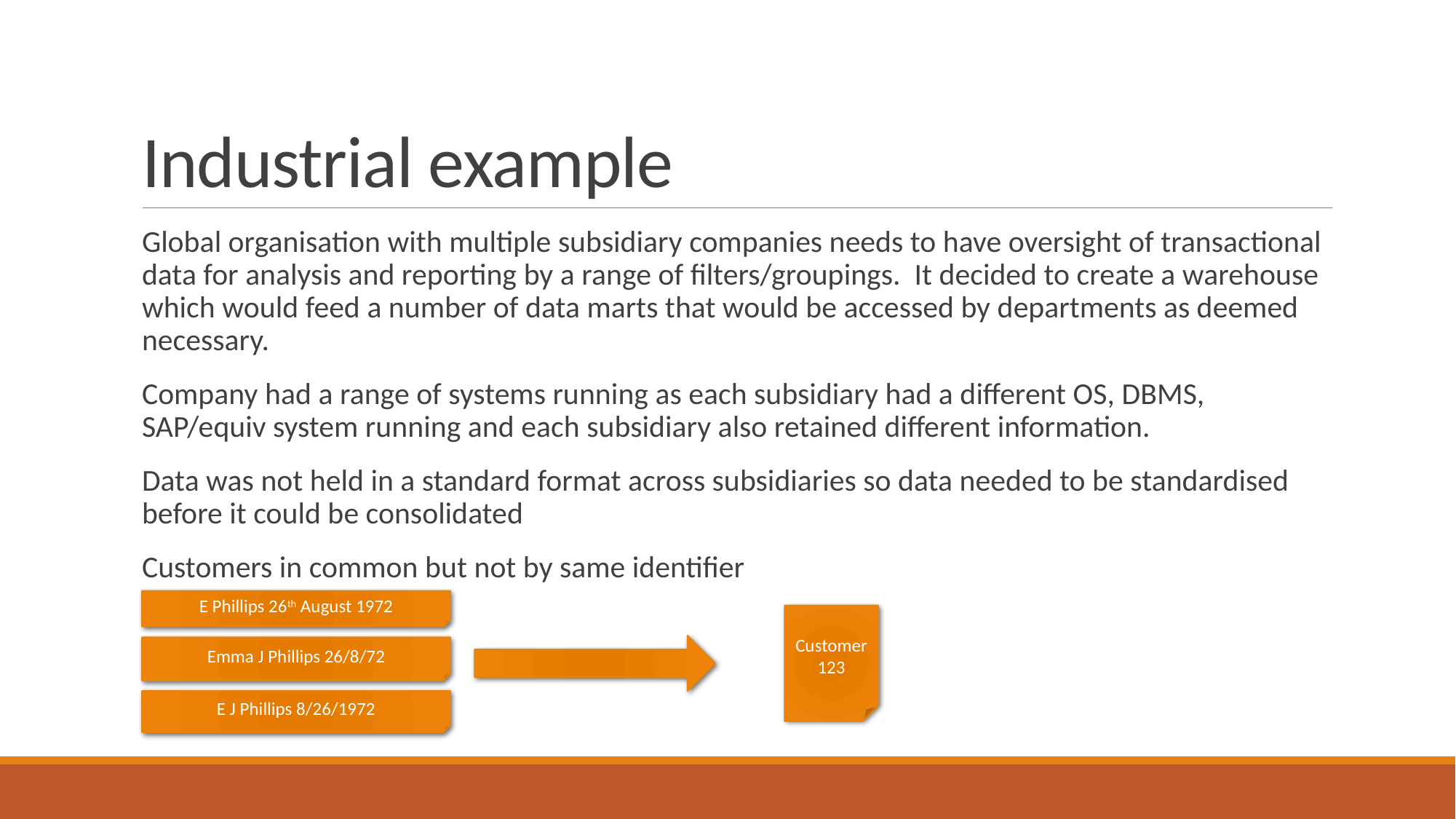

# Industrial example
Global organisation with multiple subsidiary companies needs to have oversight of transactional data for analysis and reporting by a range of filters/groupings.  It decided to create a warehouse which would feed a number of data marts that would be accessed by departments as deemed necessary.
Company had a range of systems running as each subsidiary had a different OS, DBMS, SAP/equiv system running and each subsidiary also retained different information.
Data was not held in a standard format across subsidiaries so data needed to be standardised before it could be consolidated
Customers in common but not by same identifier
E Phillips 26th August 1972
Customer 123

Emma J Phillips 26/8/72
E J Phillips 8/26/1972